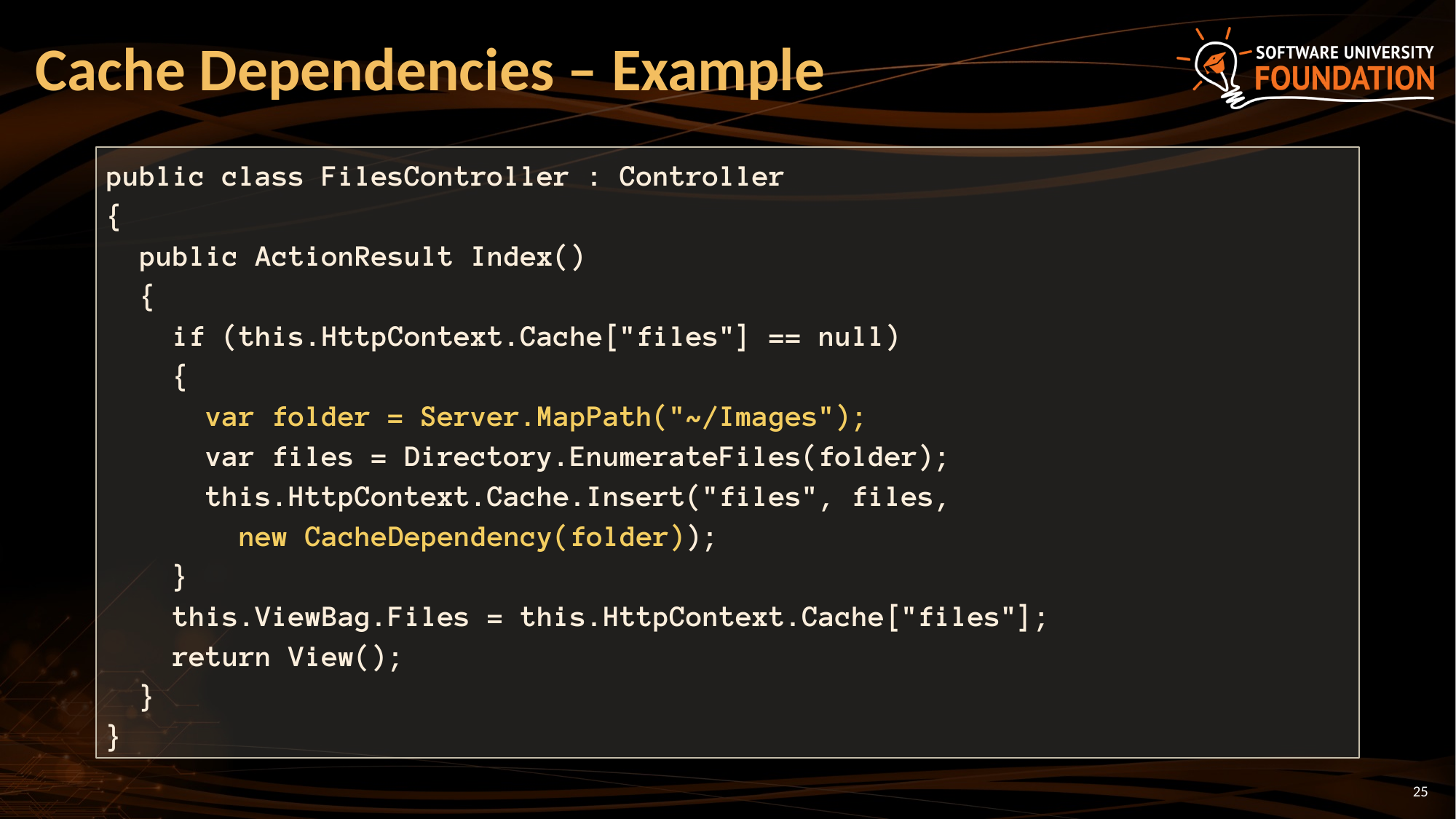

# Cache Dependencies – Example
public class FilesController : Controller
{
  public ActionResult Index()
  {
    if (this.HttpContext.Cache["files"] == null)
    {
      var folder = Server.MapPath("~/Images");
      var files = Directory.EnumerateFiles(folder);
      this.HttpContext.Cache.Insert("files", files,
        new CacheDependency(folder));
    }
    this.ViewBag.Files = this.HttpContext.Cache["files"];
    return View();
  }
}
25